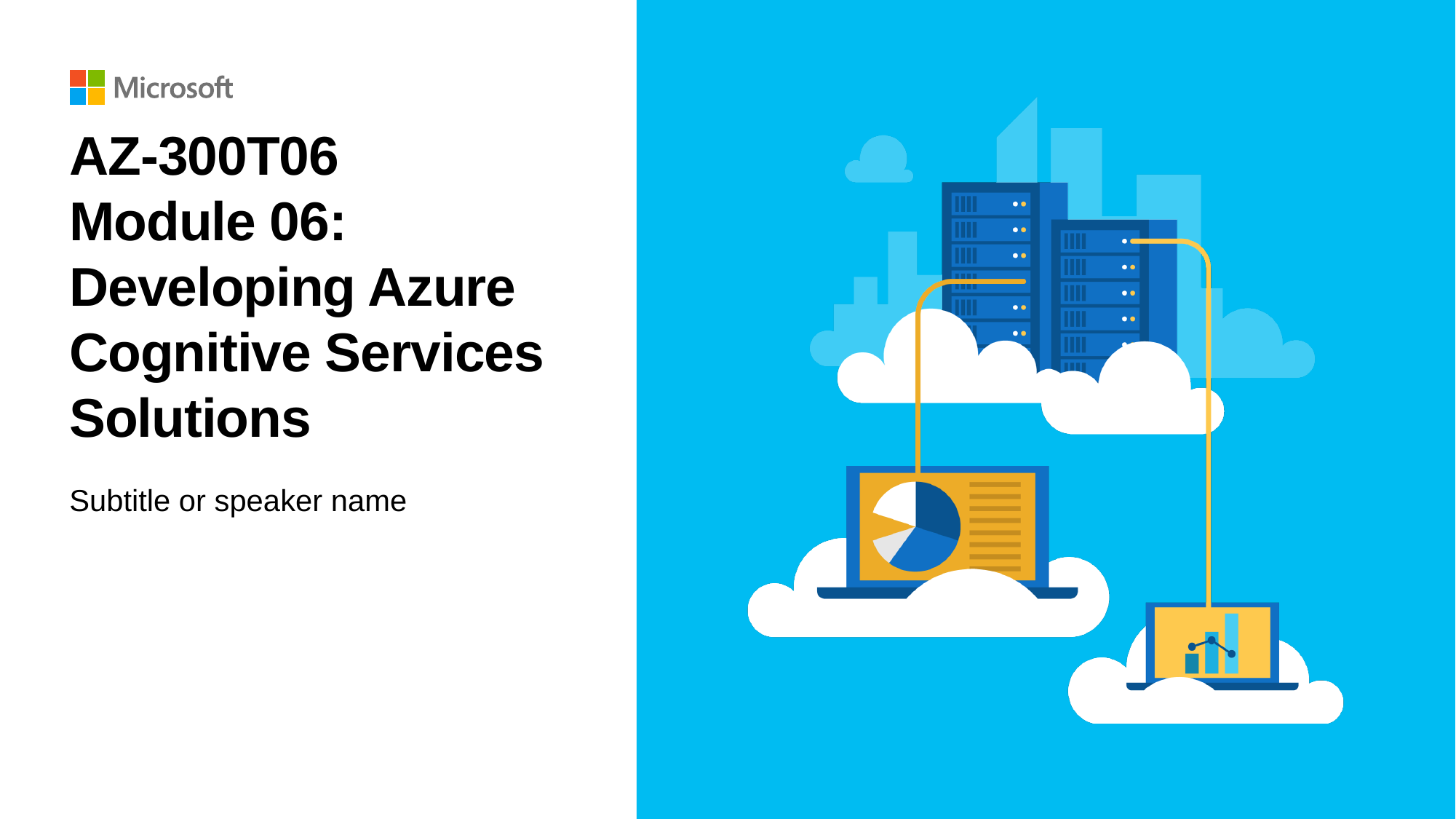

# AZ-300T06 Module 06: Developing Azure Cognitive Services Solutions
Subtitle or speaker name